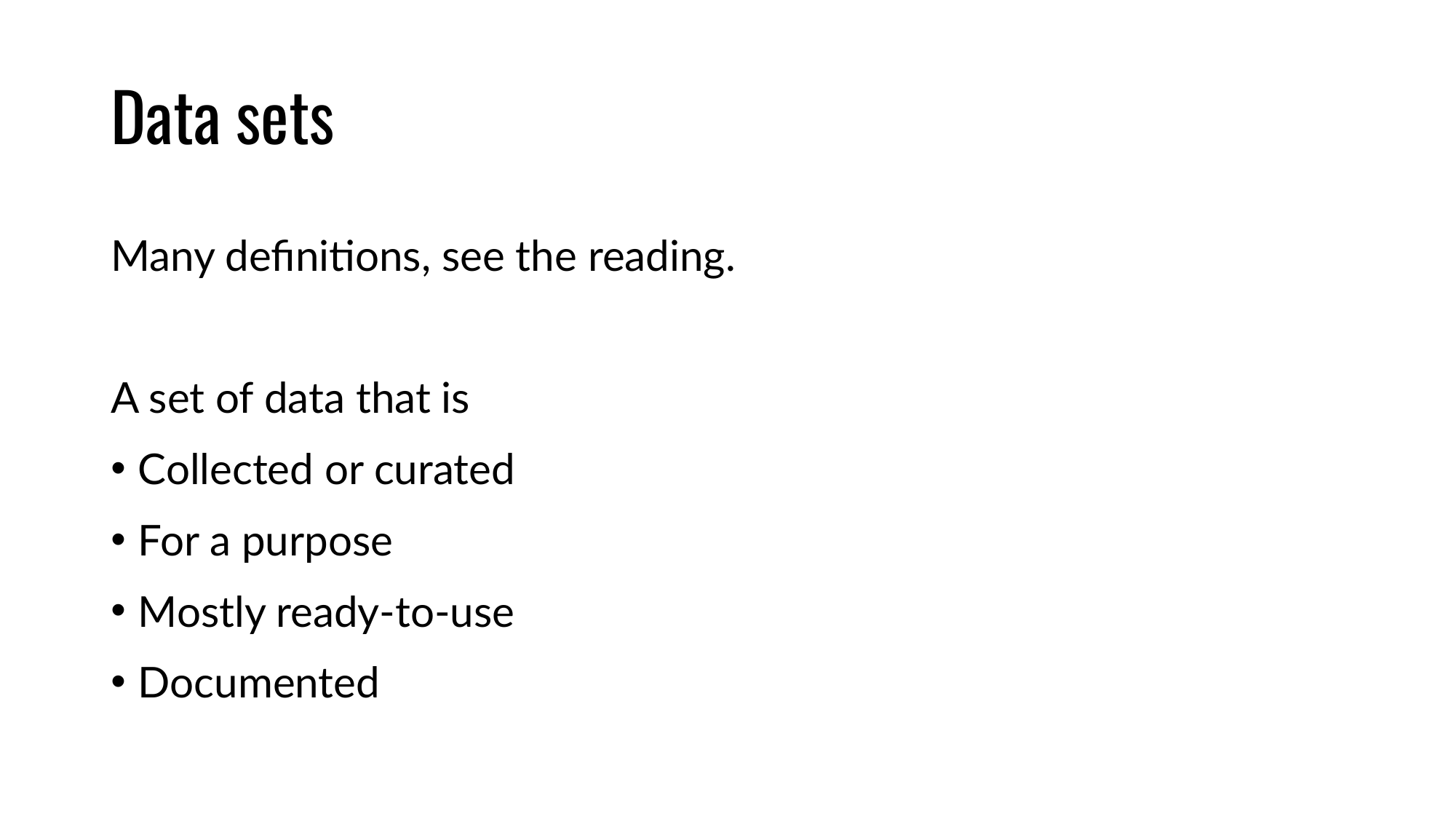

# Data sets
Many definitions, see the reading.

A set of data that is
Collected or curated
For a purpose
Mostly ready-to-use
Documented